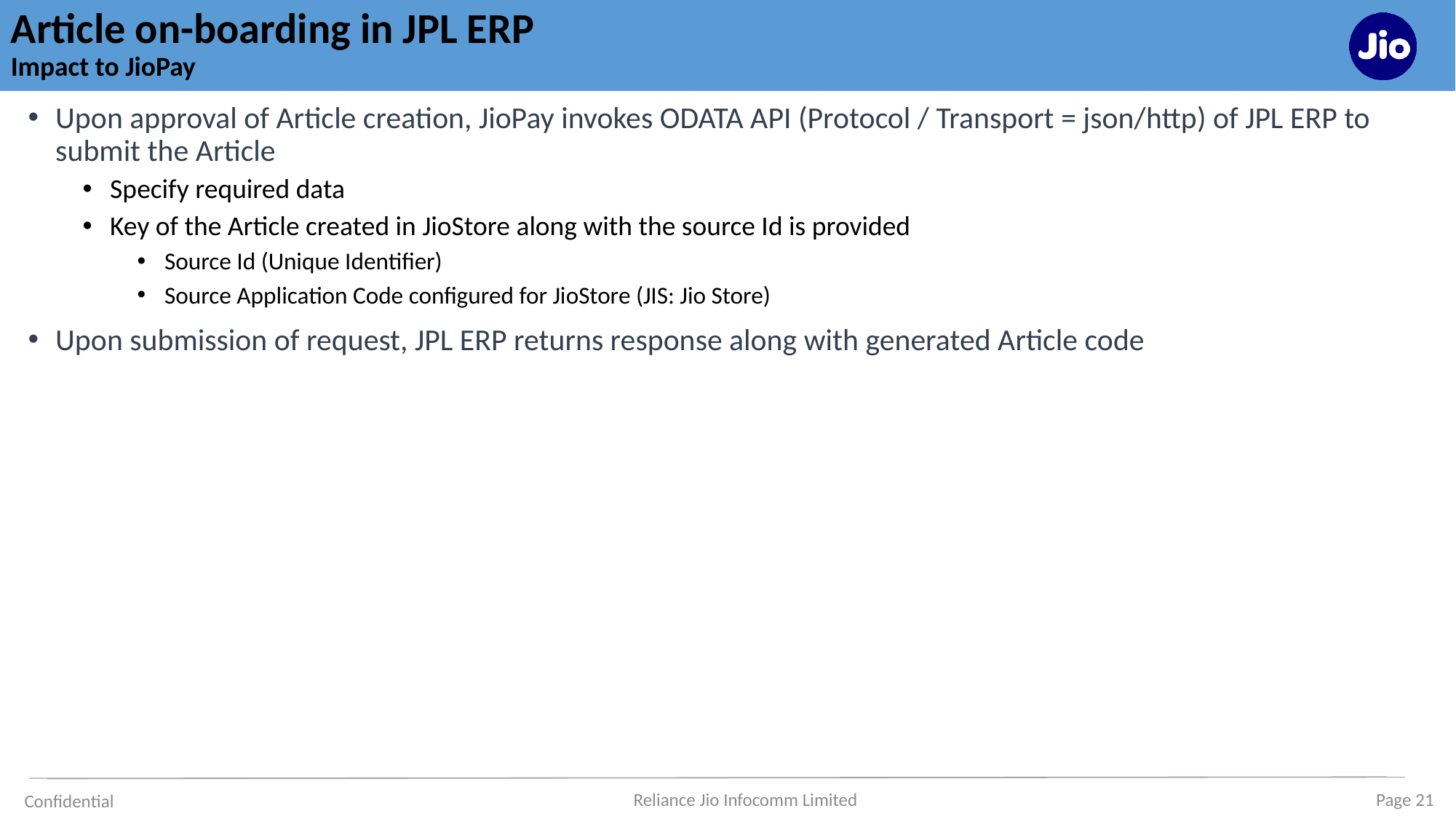

# Article on-boarding in JPL ERP Impact to JioPay
Upon approval of Article creation, JioPay invokes ODATA API (Protocol / Transport = json/http) of JPL ERP to submit the Article
Specify required data
Key of the Article created in JioStore along with the source Id is provided
Source Id (Unique Identifier)
Source Application Code configured for JioStore (JIS: Jio Store)
Upon submission of request, JPL ERP returns response along with generated Article code